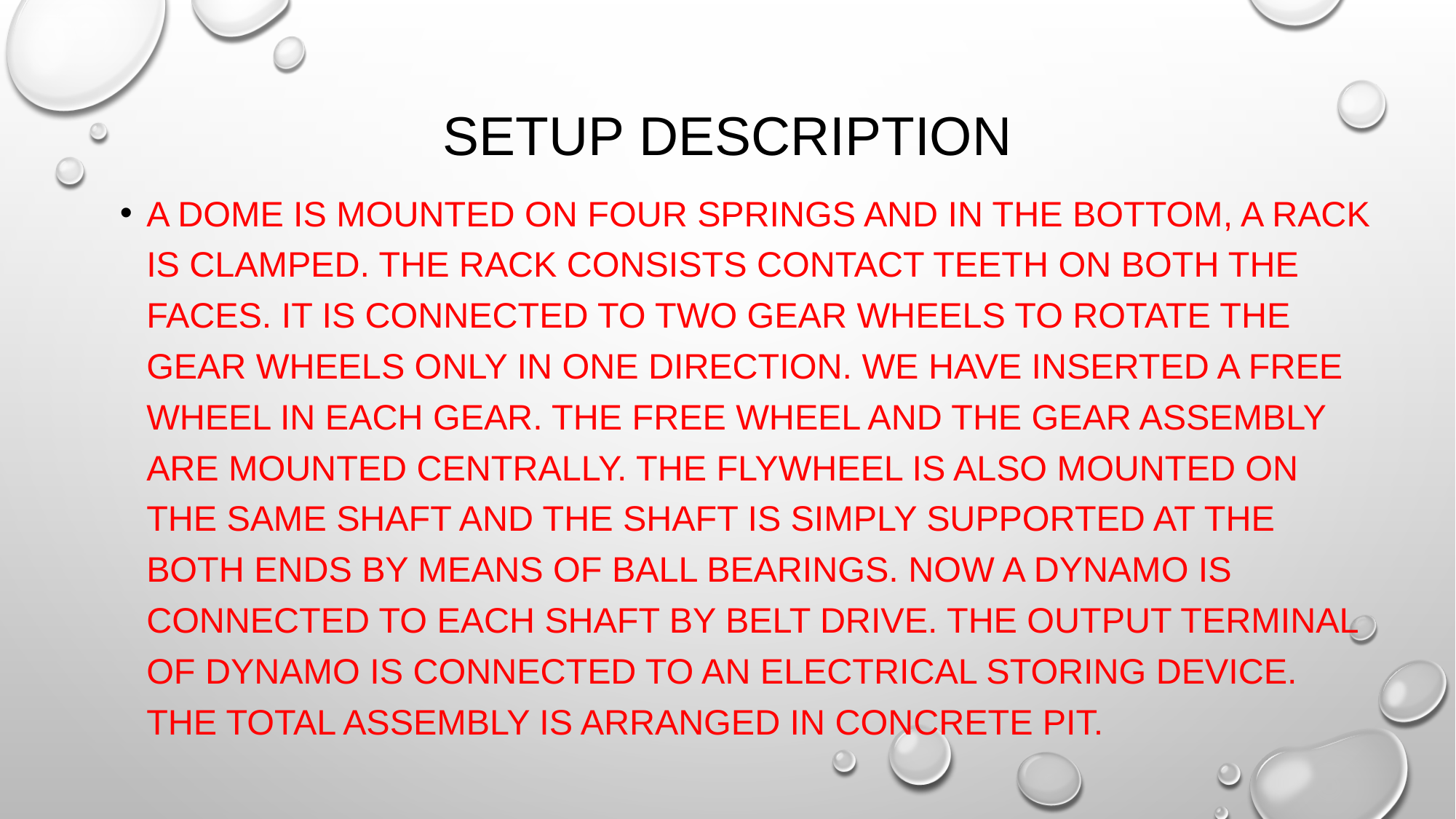

# Setup description
A dome is mounted on four springs and in the bottom, a rack is clamped. The rack consists contact teeth on both the faces. It is connected to two gear wheels to rotate the gear wheels only in one direction. We have inserted a free wheel in each gear. The free wheel and the gear assembly are mounted centrally. The flywheel is also mounted on the same shaft and the shaft is simply supported at the both ends by means of ball bearings. Now a dynamo is connected to each shaft by belt drive. The output terminal of dynamo is connected to an electrical storing device. The total assembly is arranged in concrete pit.